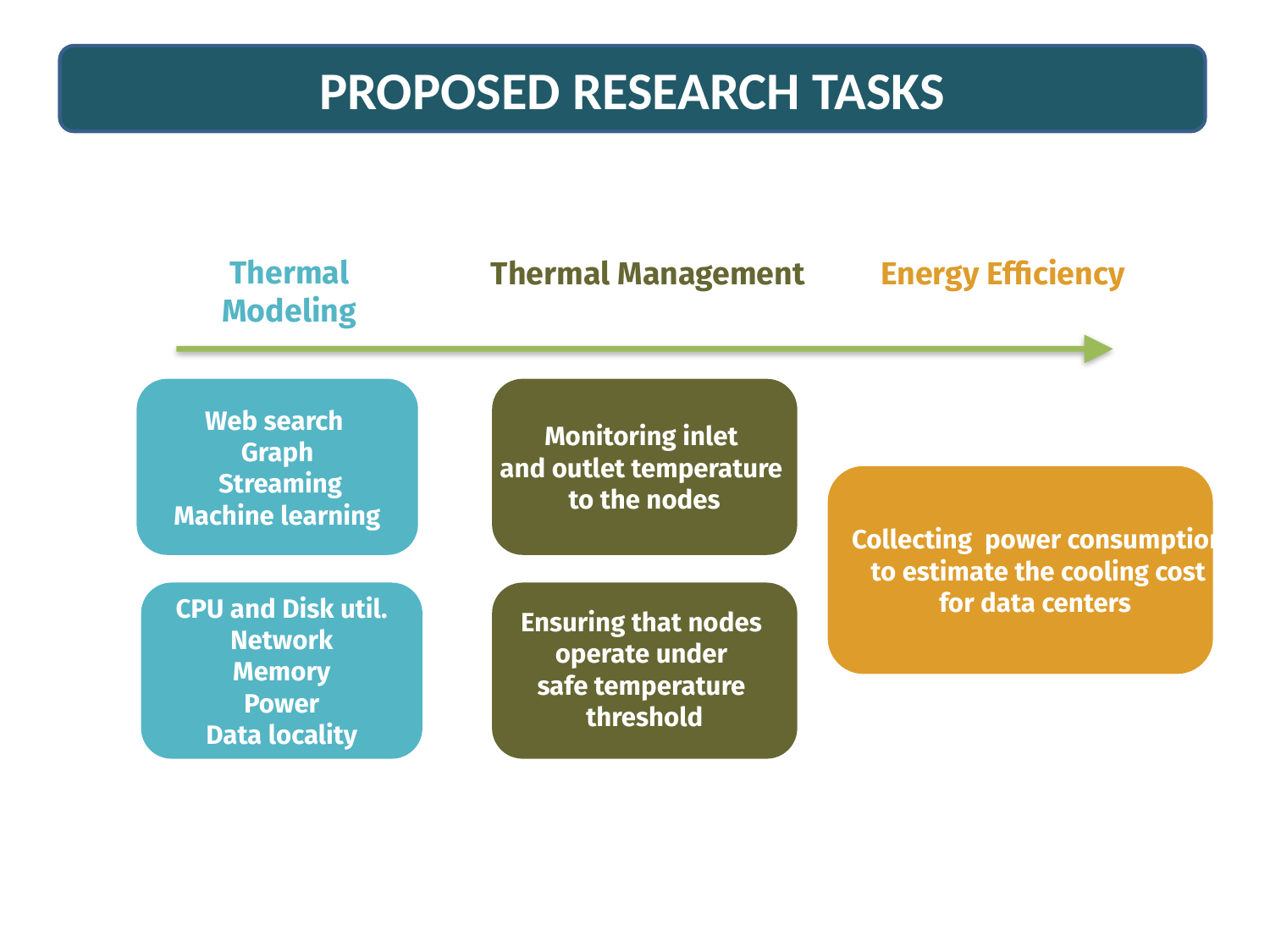

PROPOSED RESEARCH TASKS
Thermal Modeling
Thermal Management
 Energy Efficiency

Web search
Graph
 Streaming
Machine learning
CPU and Disk util.
Network
Memory
Power
Data locality
Monitoring inlet
and outlet temperature
to the nodes
Collecting  power consumption
to estimate the cooling cost
for data centers
Ensuring that nodes
operate under
safe temperature
threshold